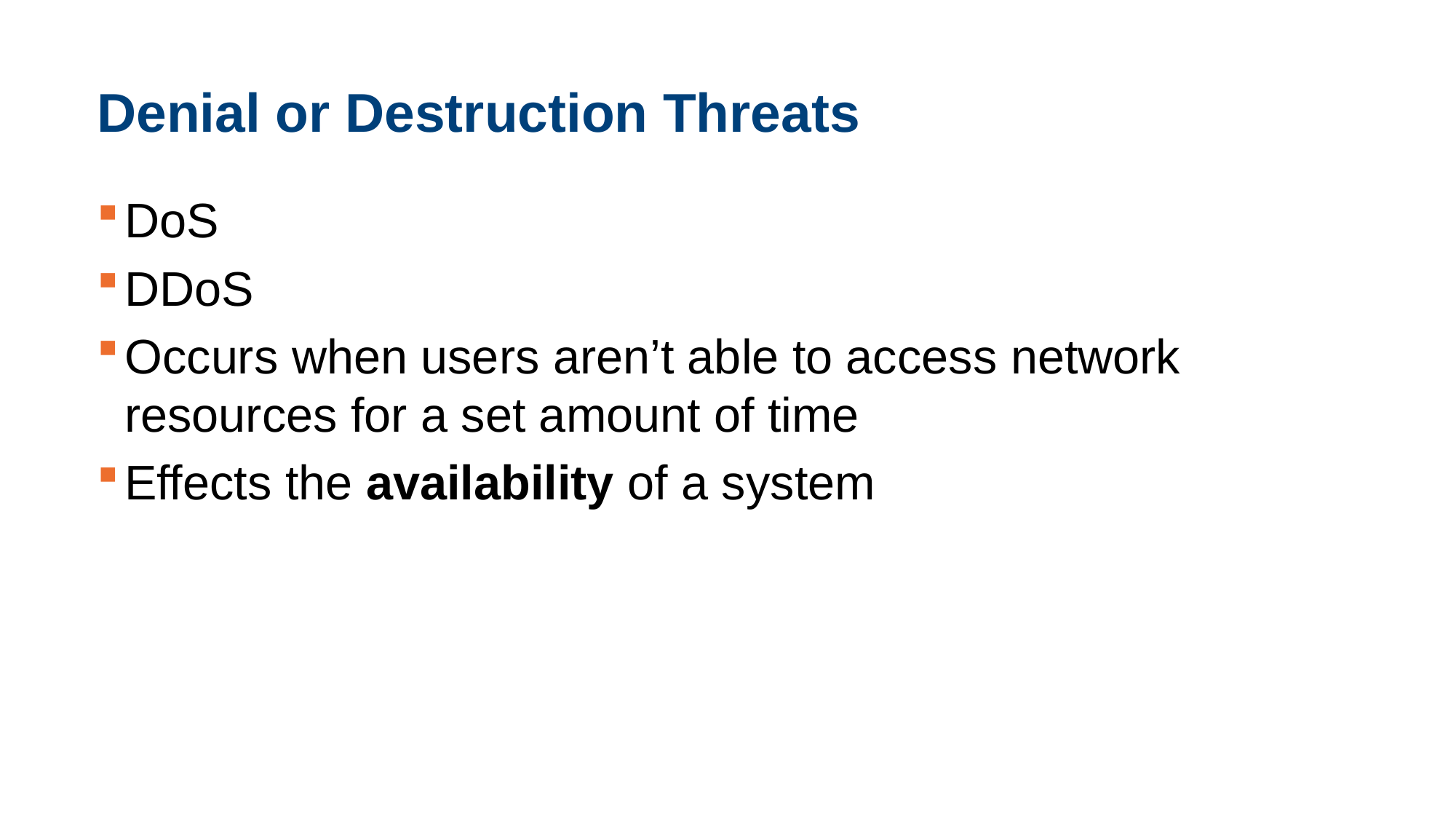

# Denial or Destruction Threats
DoS
DDoS
Occurs when users aren’t able to access network resources for a set amount of time
Effects the availability of a system